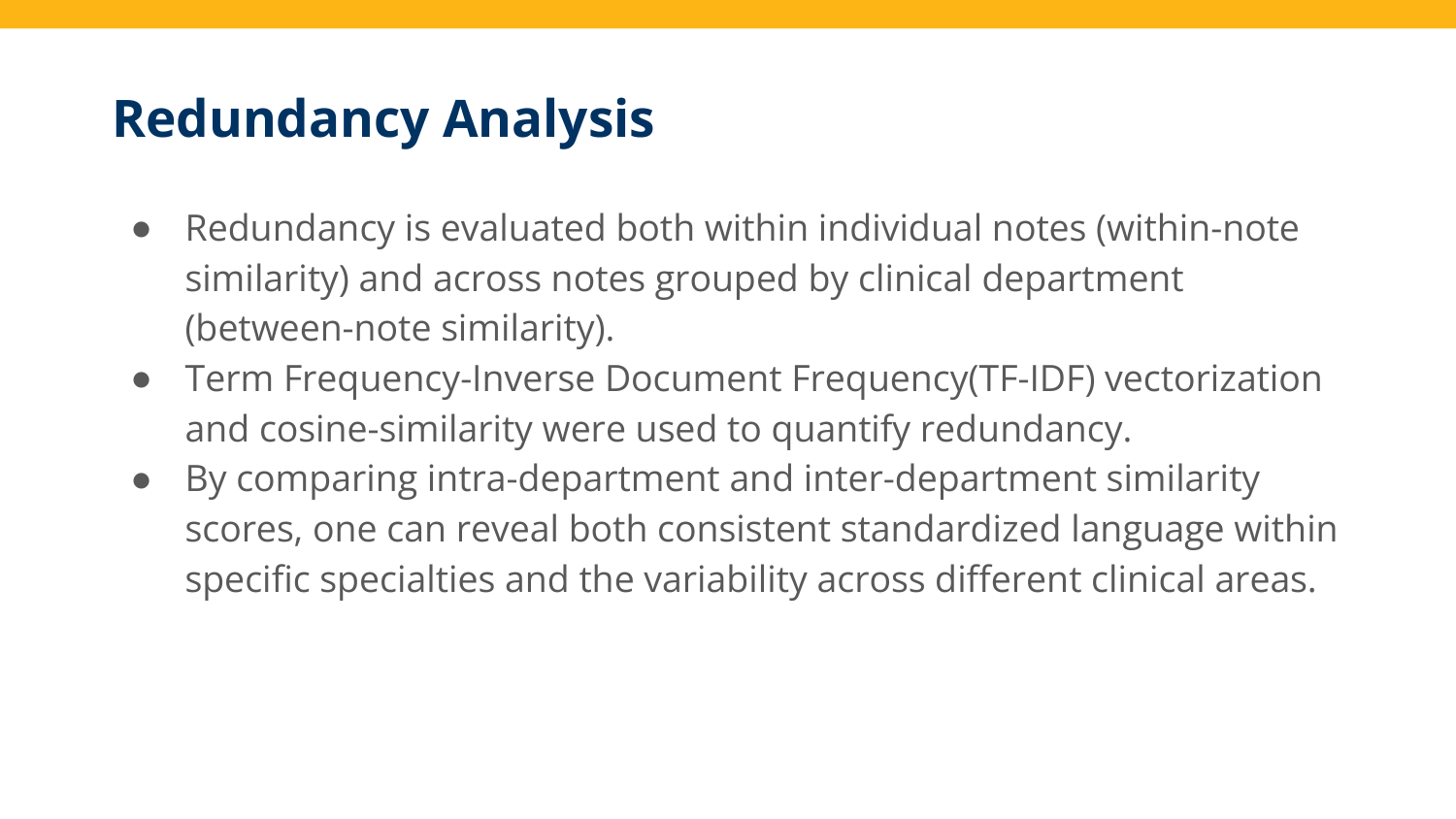

# Redundancy Analysis
Redundancy is evaluated both within individual notes (within-note similarity) and across notes grouped by clinical department (between-note similarity).
Term Frequency-Inverse Document Frequency(TF-IDF) vectorization and cosine-similarity were used to quantify redundancy.
By comparing intra-department and inter-department similarity scores, one can reveal both consistent standardized language within specific specialties and the variability across different clinical areas.